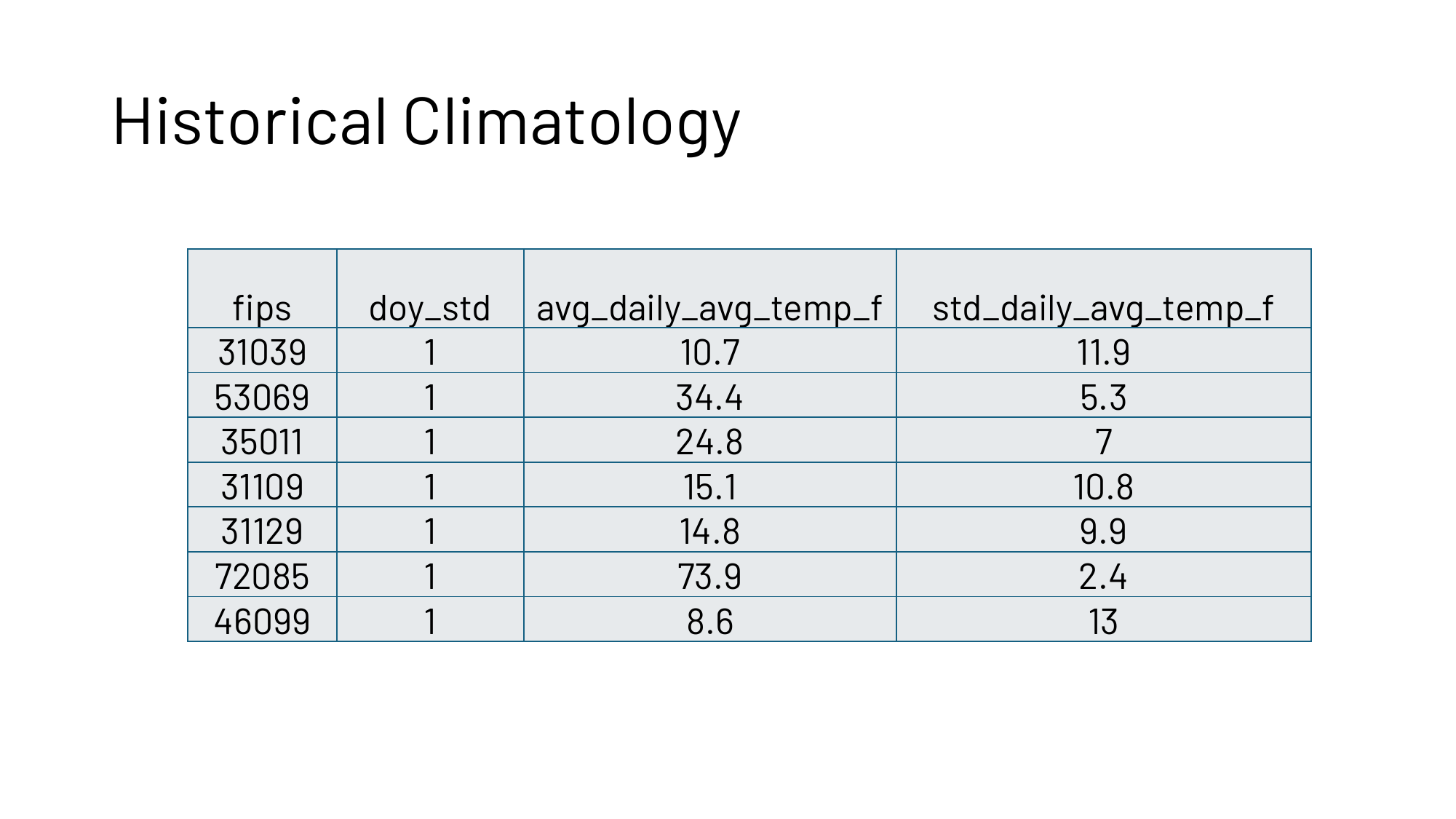

# Historical Climatology
| fips | doy\_std | avg\_daily\_avg\_temp\_f | std\_daily\_avg\_temp\_f |
| --- | --- | --- | --- |
| 31039 | 1 | 10.7 | 11.9 |
| 53069 | 1 | 34.4 | 5.3 |
| 35011 | 1 | 24.8 | 7 |
| 31109 | 1 | 15.1 | 10.8 |
| 31129 | 1 | 14.8 | 9.9 |
| 72085 | 1 | 73.9 | 2.4 |
| 46099 | 1 | 8.6 | 13 |